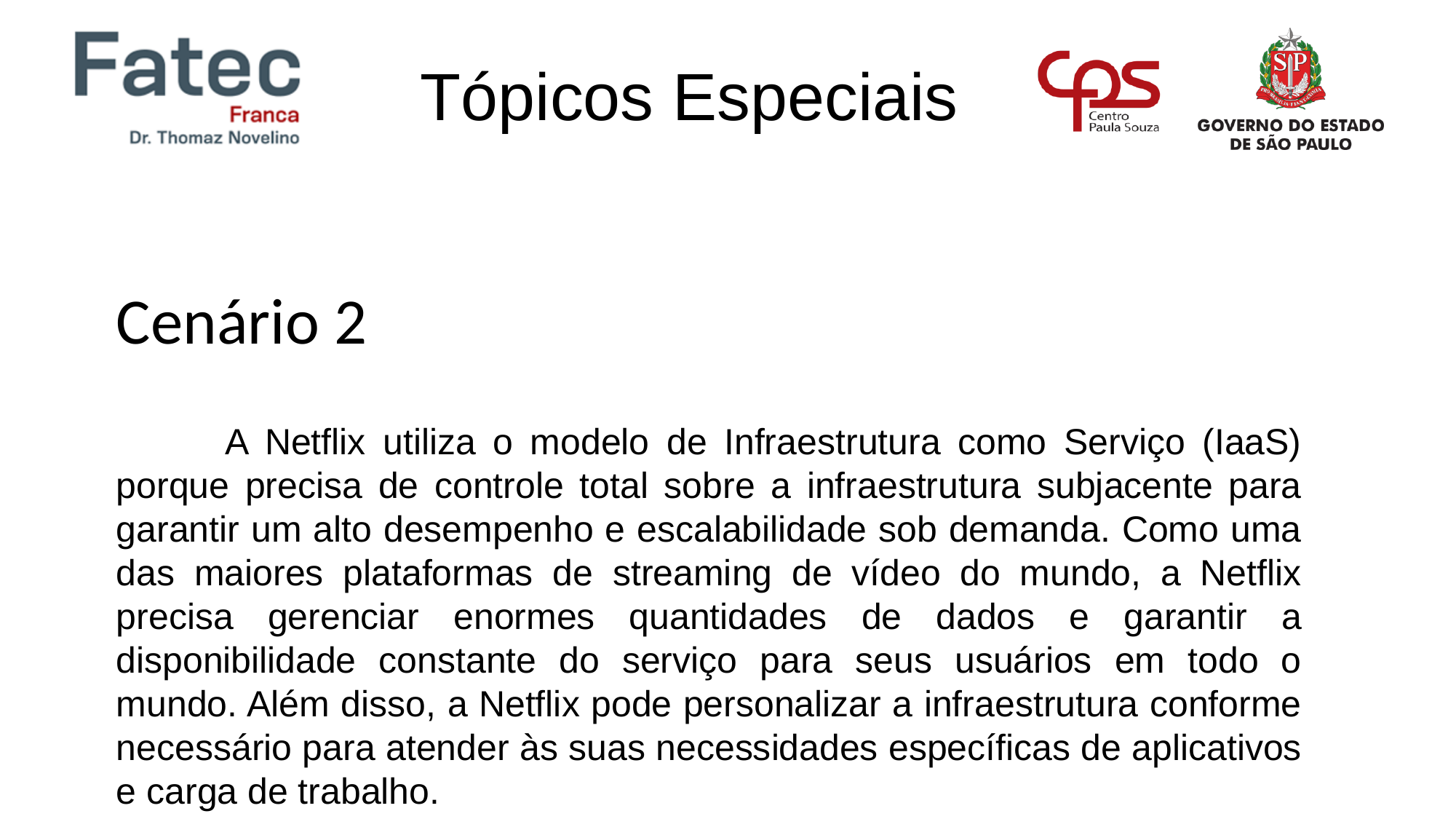

Cenário 2
	A Netflix utiliza o modelo de Infraestrutura como Serviço (IaaS) porque precisa de controle total sobre a infraestrutura subjacente para garantir um alto desempenho e escalabilidade sob demanda. Como uma das maiores plataformas de streaming de vídeo do mundo, a Netflix precisa gerenciar enormes quantidades de dados e garantir a disponibilidade constante do serviço para seus usuários em todo o mundo. Além disso, a Netflix pode personalizar a infraestrutura conforme necessário para atender às suas necessidades específicas de aplicativos e carga de trabalho.